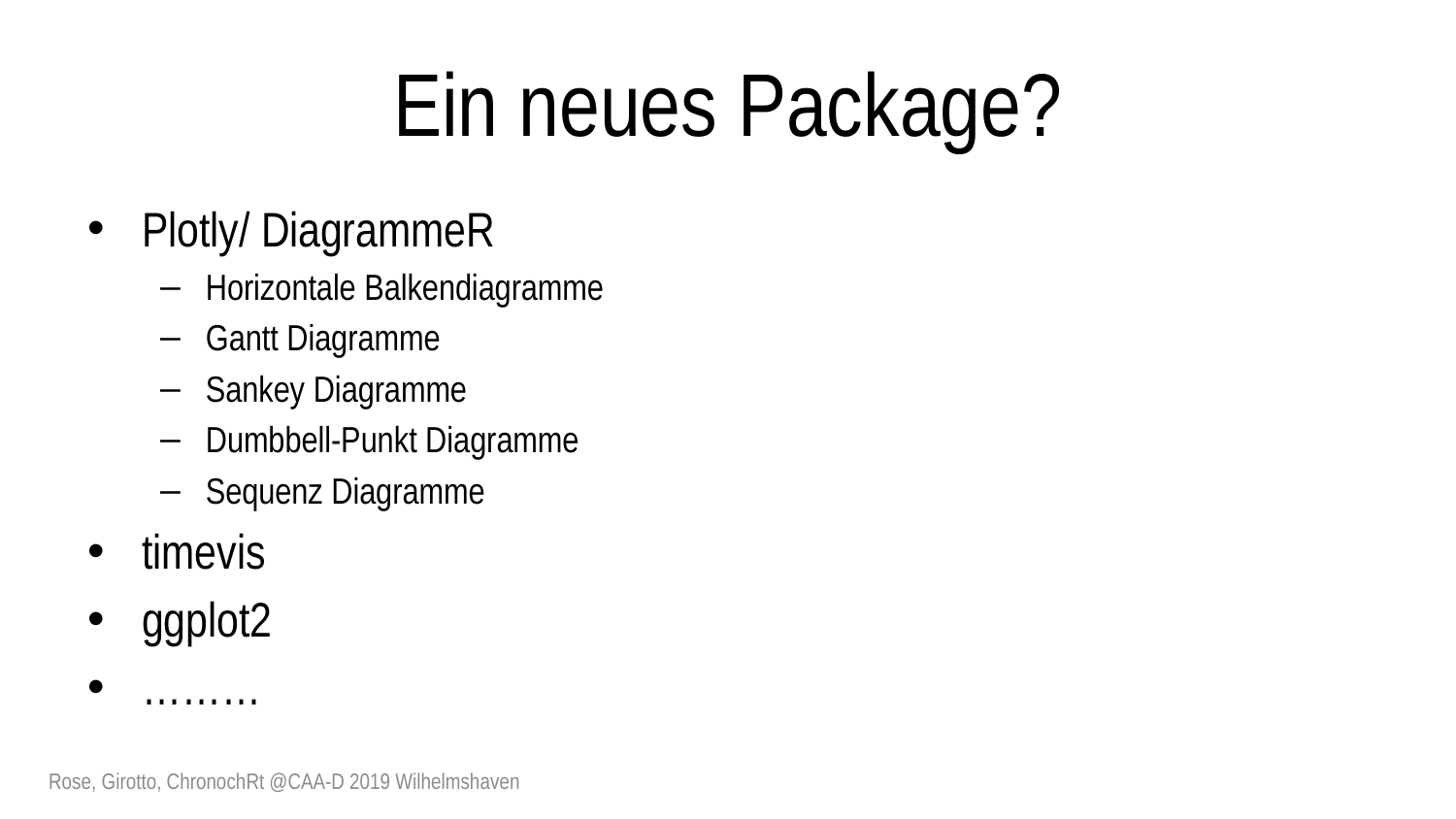

# Ein neues Package?
Plotly/ DiagrammeR
Horizontale Balkendiagramme
Gantt Diagramme
Sankey Diagramme
Dumbbell-Punkt Diagramme
Sequenz Diagramme
timevis
ggplot2
………

Rose, Girotto, ChronochRt @CAA-D 2019 Wilhelmshaven